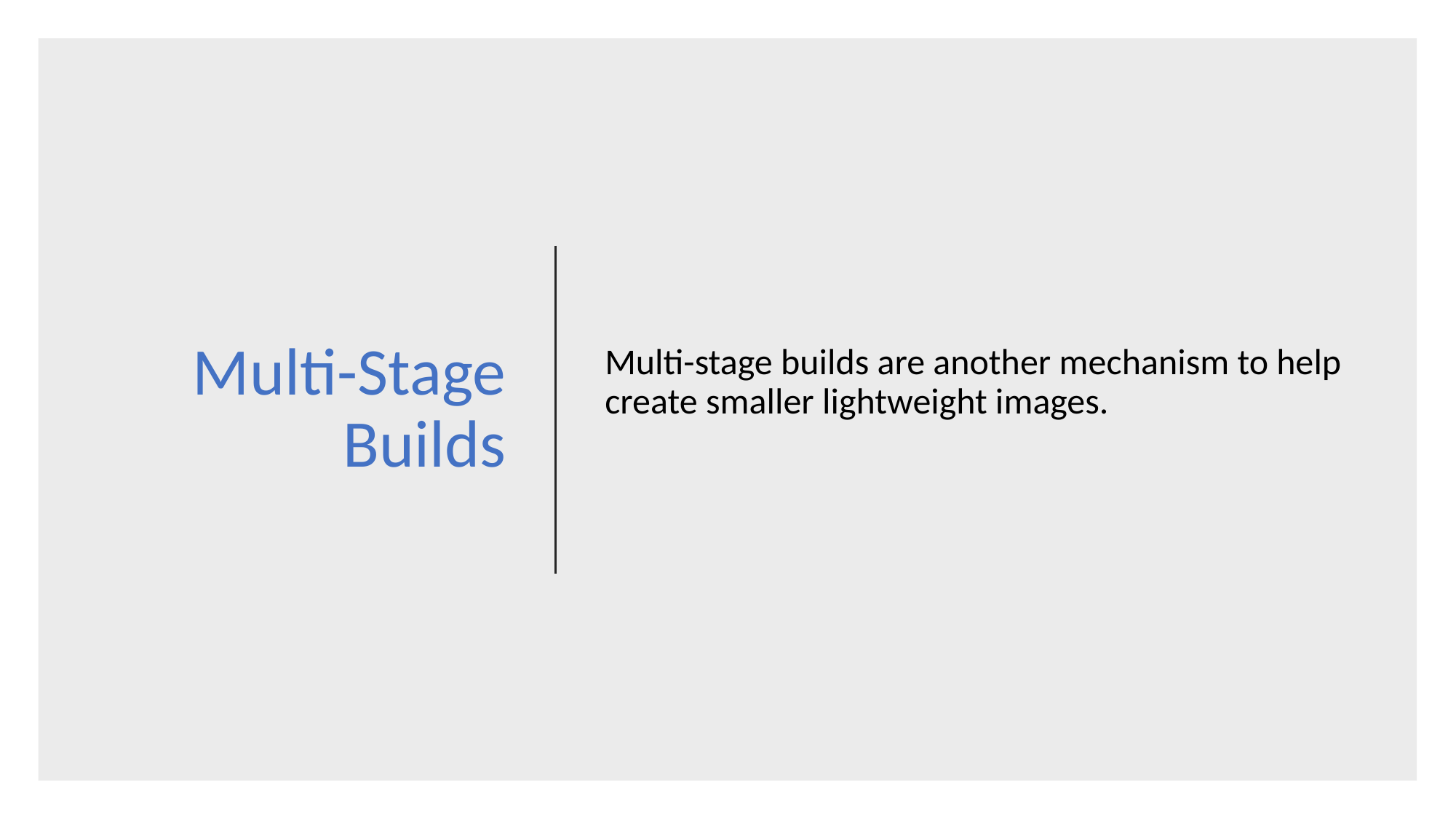

# Multi-Stage Builds
Multi-stage builds are another mechanism to help create smaller lightweight images.